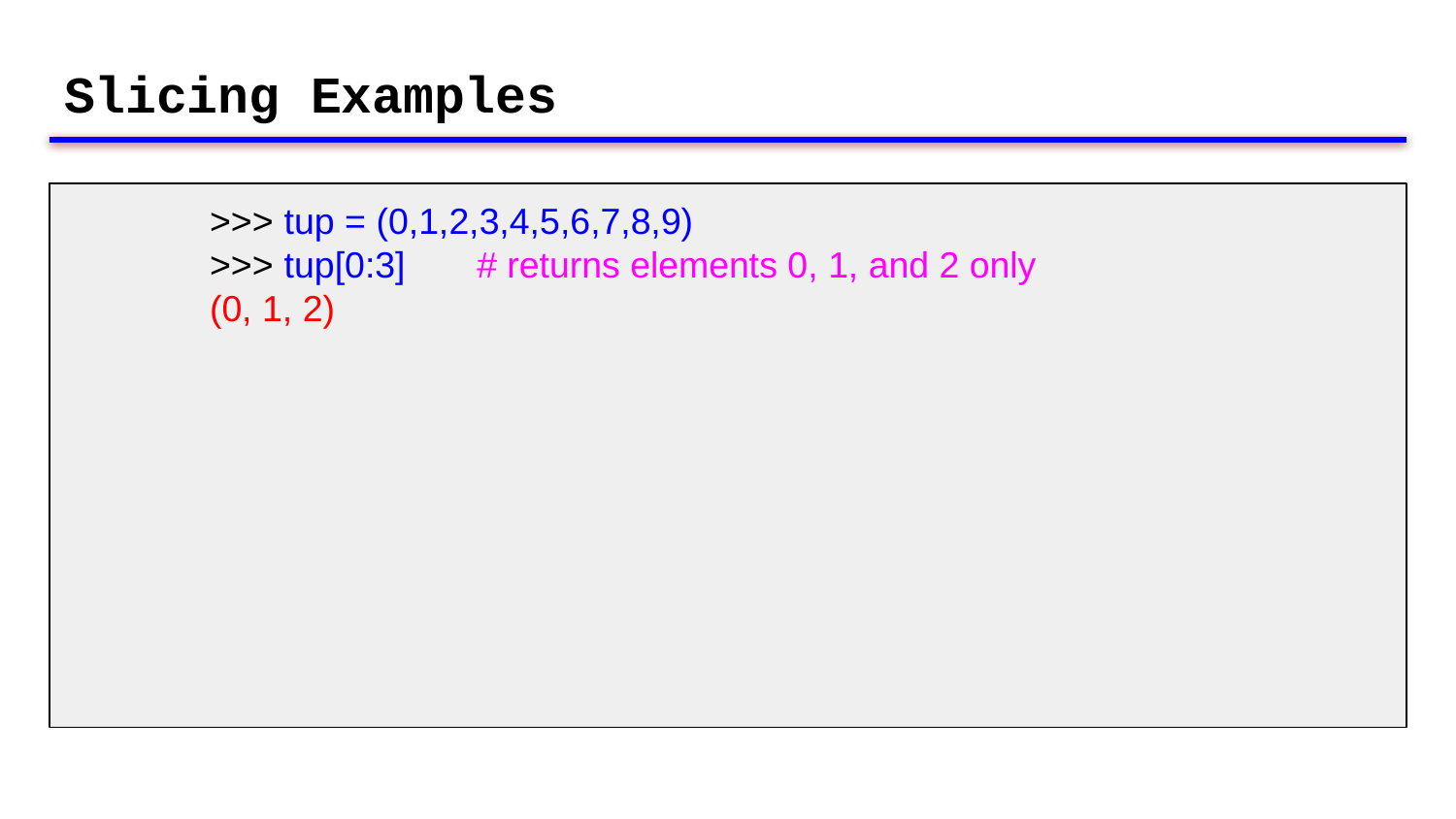

# Slicing Examples
	>>> tup = (0,1,2,3,4,5,6,7,8,9)
	>>> tup[0:3]       # returns elements 0, 1, and 2 only
	(0, 1, 2)